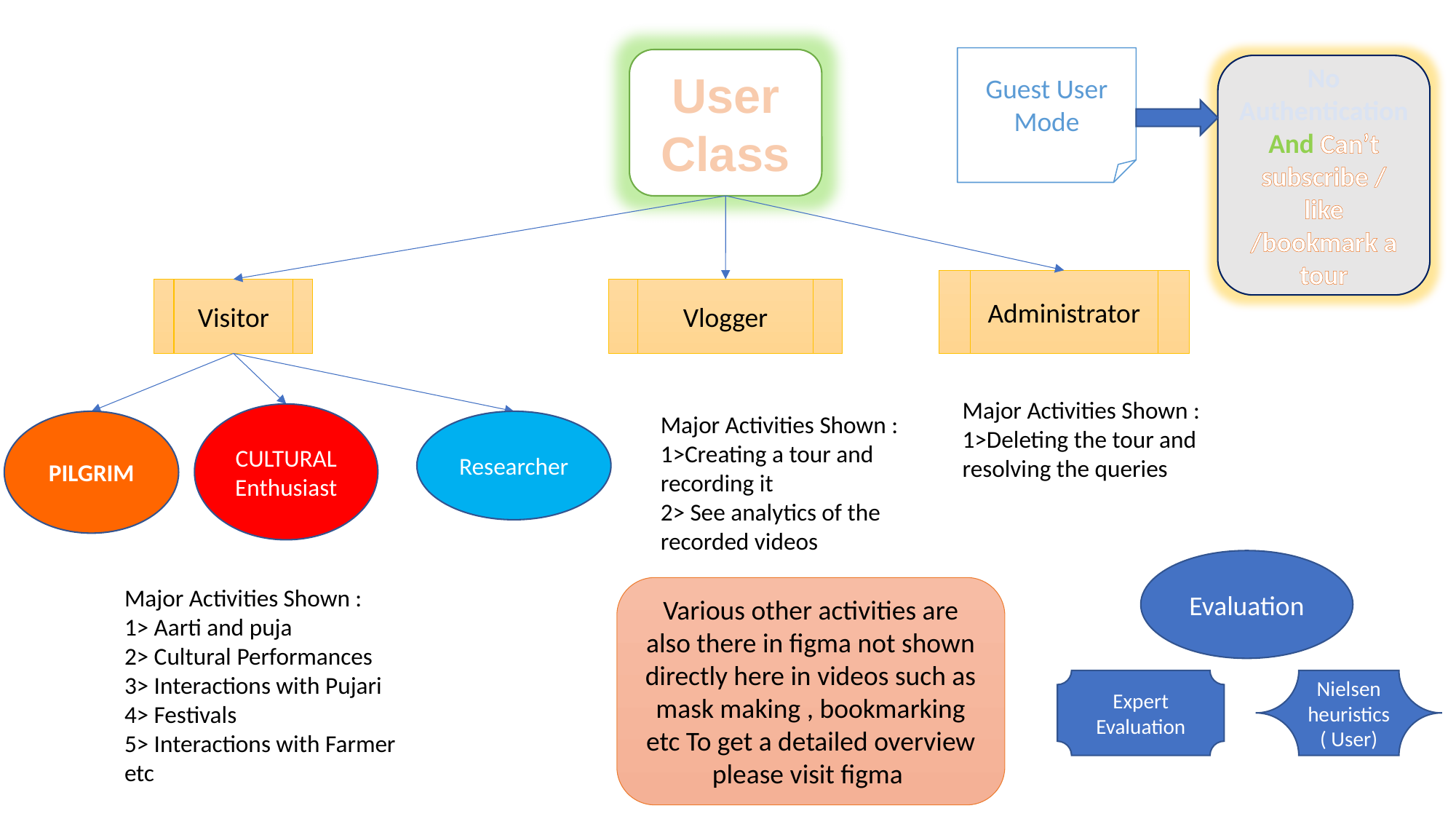

Guest User Mode
User Class
No Authentication And Can’t subscribe / like /bookmark a tour

Administrator
Vlogger
Visitor
Major Activities Shown :
1>Deleting the tour and resolving the queries
CULTURAL
Enthusiast
Major Activities Shown :
1>Creating a tour and recording it
2> See analytics of the recorded videos
PILGRIM
Researcher
Evaluation
Major Activities Shown :
1> Aarti and puja
2> Cultural Performances
3> Interactions with Pujari
4> Festivals
5> Interactions with Farmer
etc
Various other activities are also there in figma not shown directly here in videos such as mask making , bookmarking etc To get a detailed overview please visit figma
Nielsen heuristics
( User)
Expert Evaluation